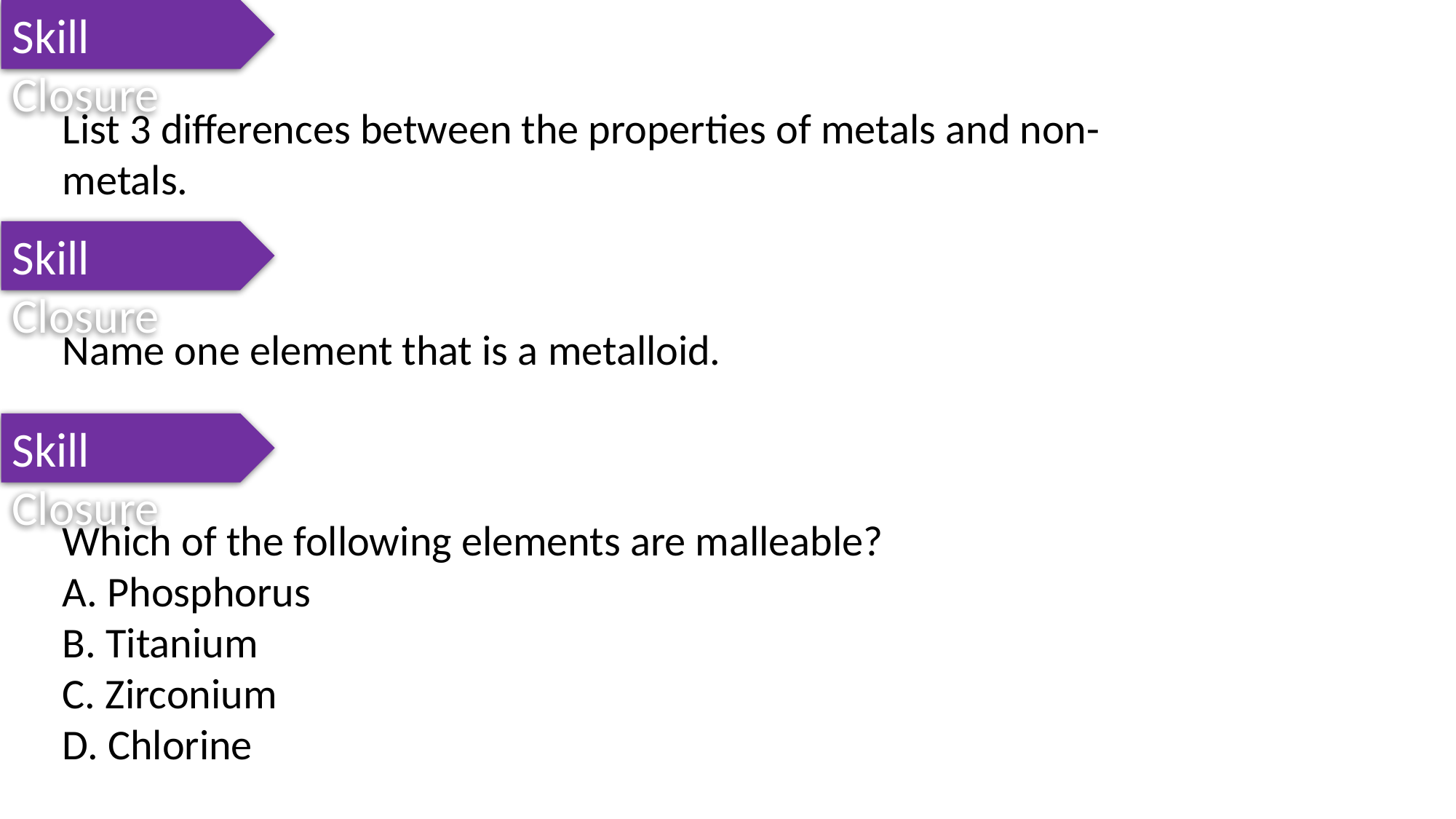

Skill Closure
List 3 differences between the properties of metals and non-metals.
Skill Closure
Name one element that is a metalloid.
Skill Closure
Which of the following elements are malleable?
A. Phosphorus
B. Titanium
C. Zirconium
D. Chlorine